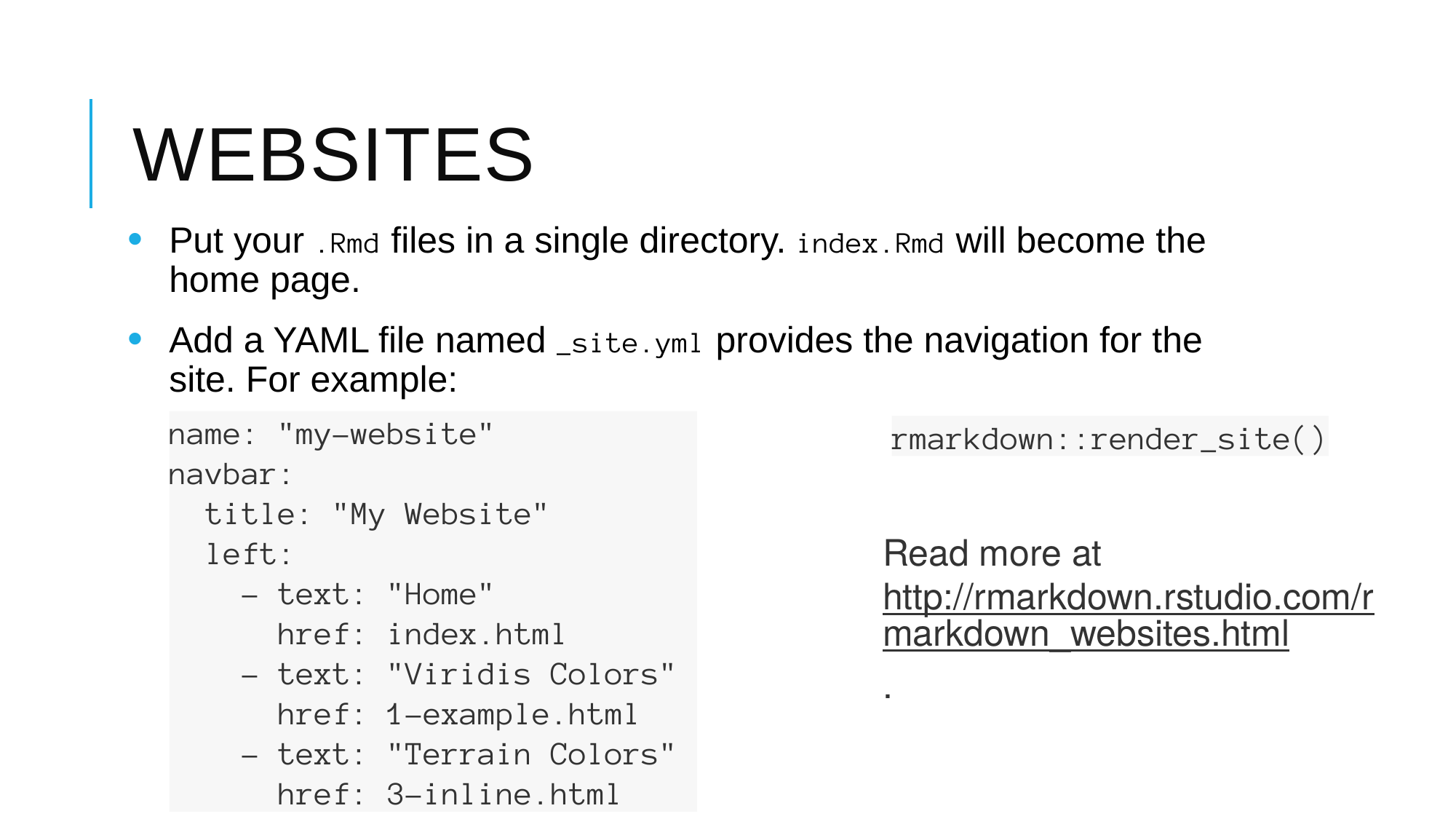

# Websites
Put your .Rmd files in a single directory. index.Rmd will become the home page.
Add a YAML file named _site.yml provides the navigation for the site. For example:

name: "my-website"
navbar:
  title: "My Website"
  left:
    - text: "Home"
      href: index.html
    - text: "Viridis Colors"
      href: 1-example.html
    - text: "Terrain Colors"
      href: 3-inline.html
rmarkdown::render_site()
Read more at
http://rmarkdown.rstudio.com/rmarkdown_websites.html.